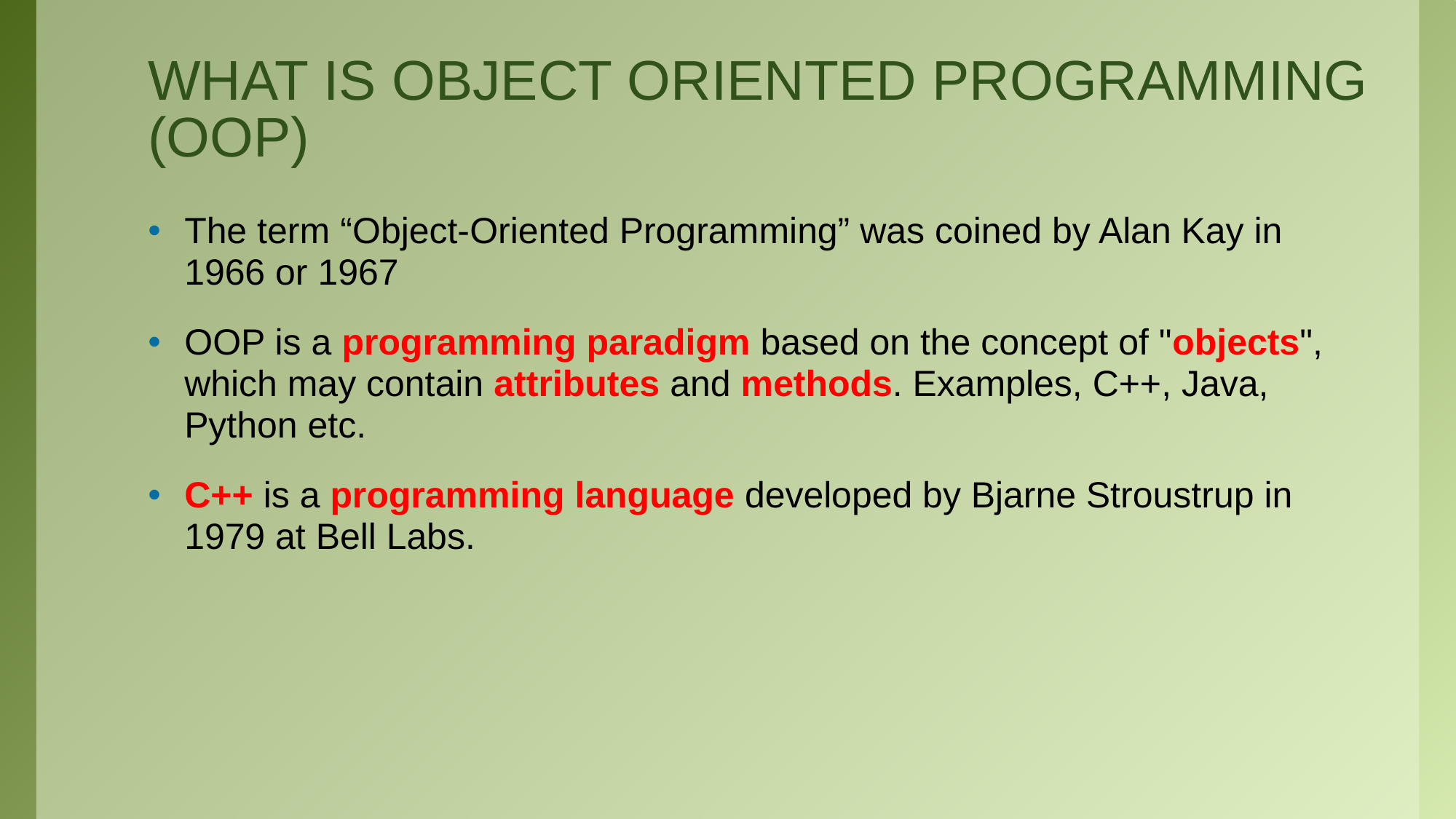

# WHAT IS OBJECT ORIENTED PROGRAMMING (OOP)
The term “Object-Oriented Programming” was coined by Alan Kay in 1966 or 1967
OOP is a programming paradigm based on the concept of "objects", which may contain attributes and methods. Examples, C++, Java, Python etc.
C++ is a programming language developed by Bjarne Stroustrup in 1979 at Bell Labs.